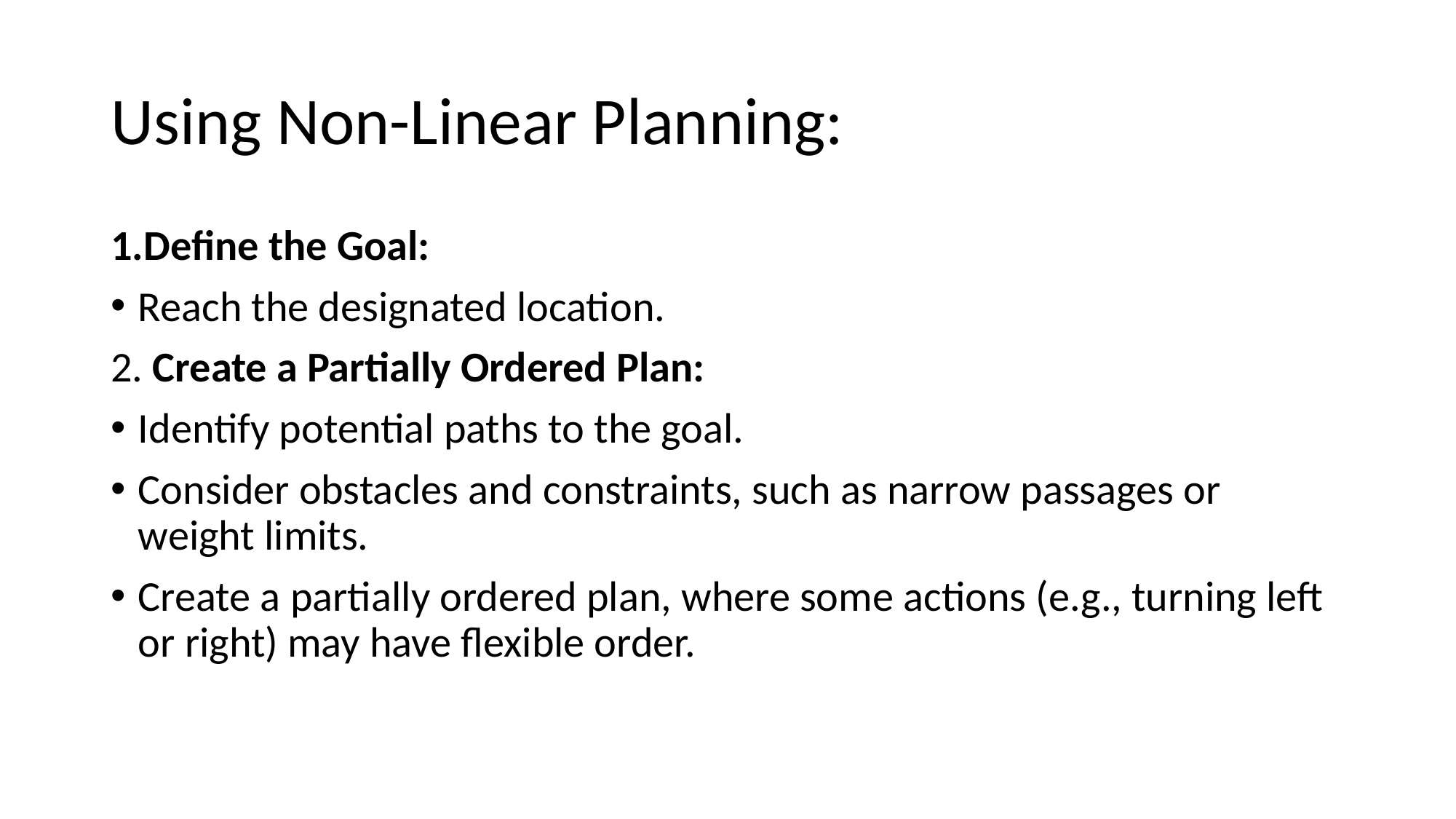

# Using Non-Linear Planning:
1.Define the Goal:
Reach the designated location.
2. Create a Partially Ordered Plan:
Identify potential paths to the goal.
Consider obstacles and constraints, such as narrow passages or weight limits.
Create a partially ordered plan, where some actions (e.g., turning left or right) may have flexible order.